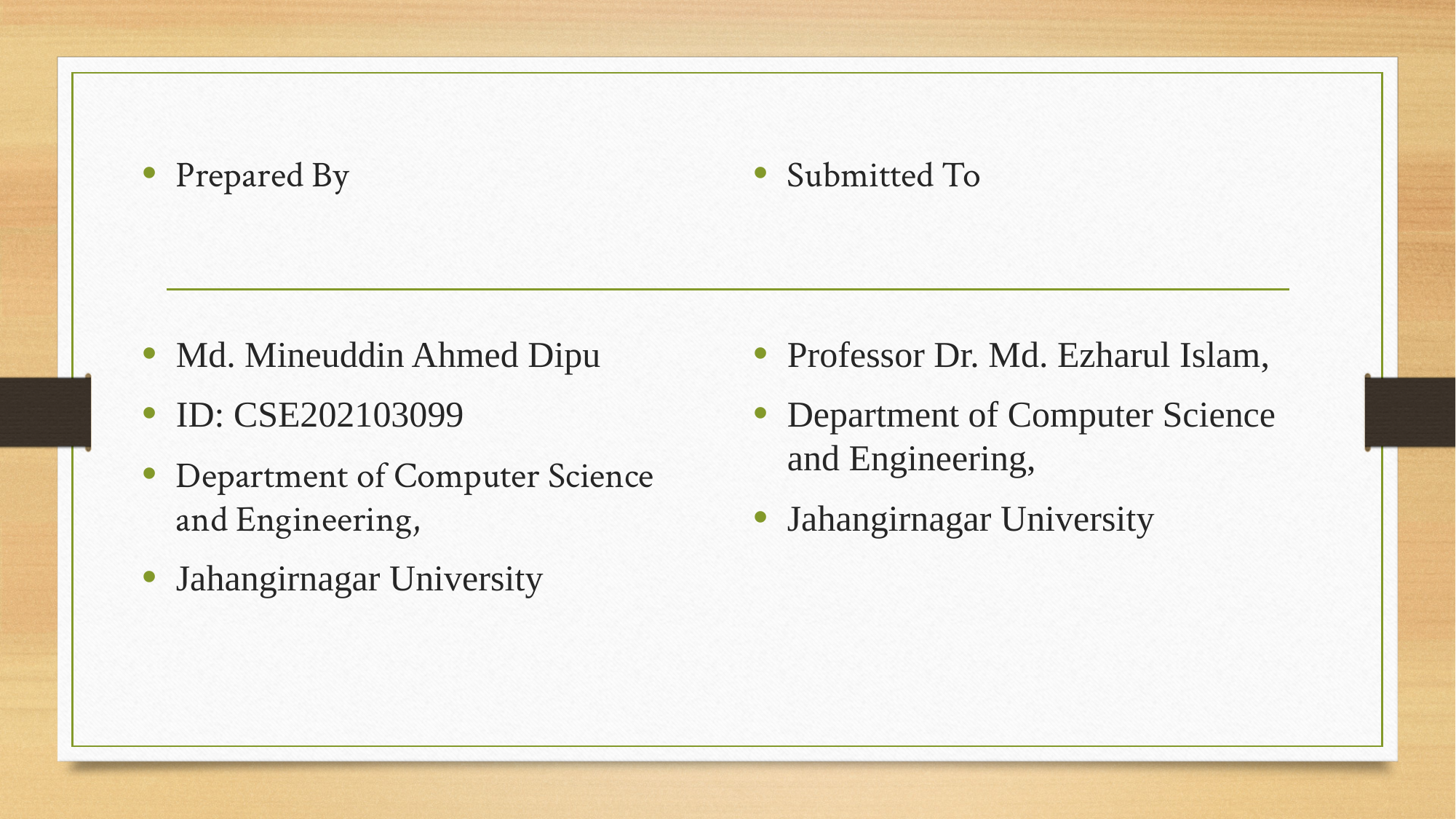

Prepared By

Md. Mineuddin Ahmed Dipu
ID: CSE202103099
Department of Computer Science and Engineering,
Jahangirnagar University
Submitted To

Professor Dr. Md. Ezharul Islam,
Department of Computer Science and Engineering,
Jahangirnagar University